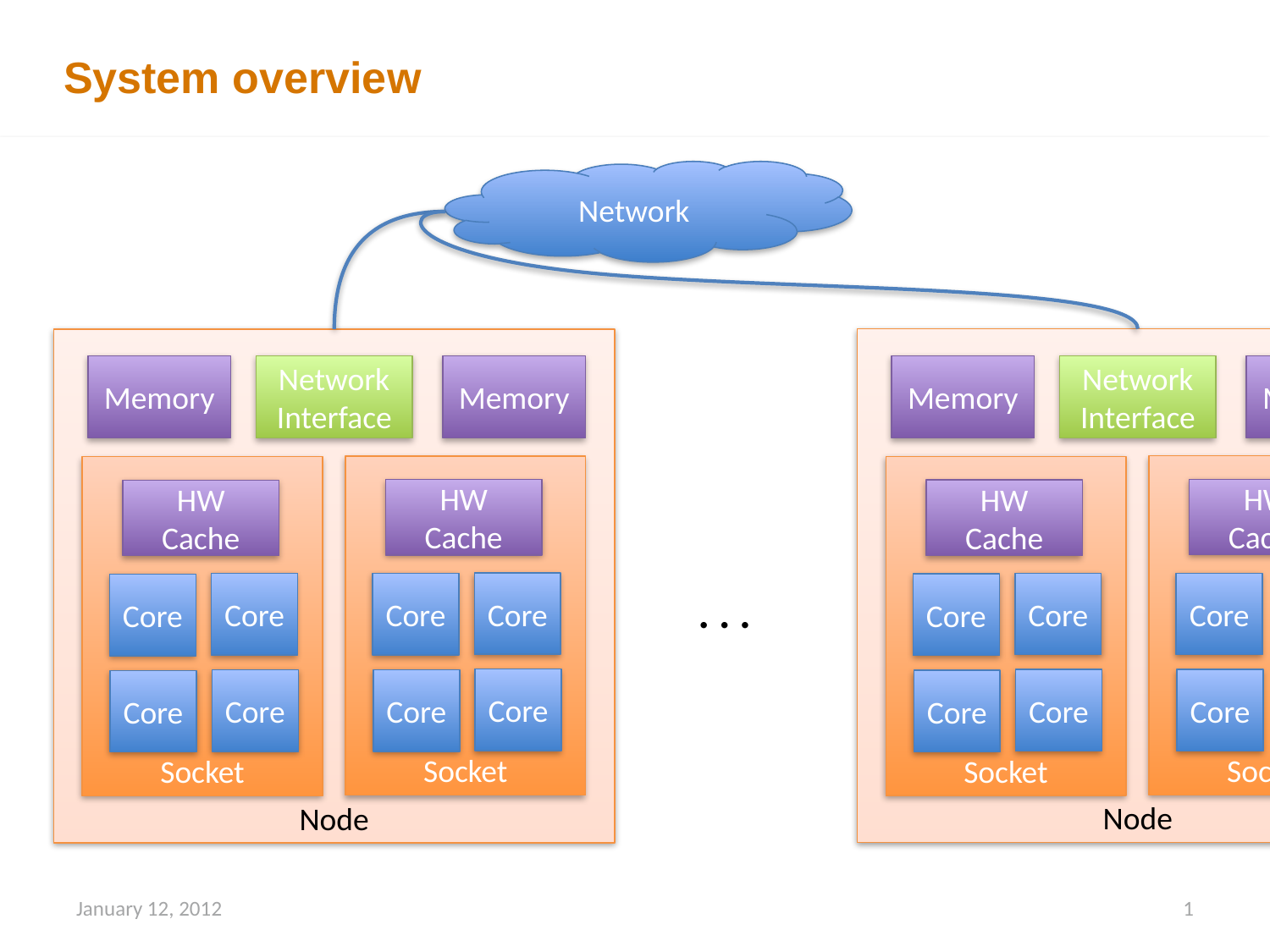

# System overview
Network
Node
Node
Memory
Network Interface
Memory
Memory
Network Interface
Memory
Socket
Socket
Socket
Socket
HW Cache
HW Cache
HW Cache
HW Cache
Core
Core
Core
Core
Core
Core
Core
Core
. . .
Core
Core
Core
Core
Core
Core
Core
Core
January 12, 2012

1